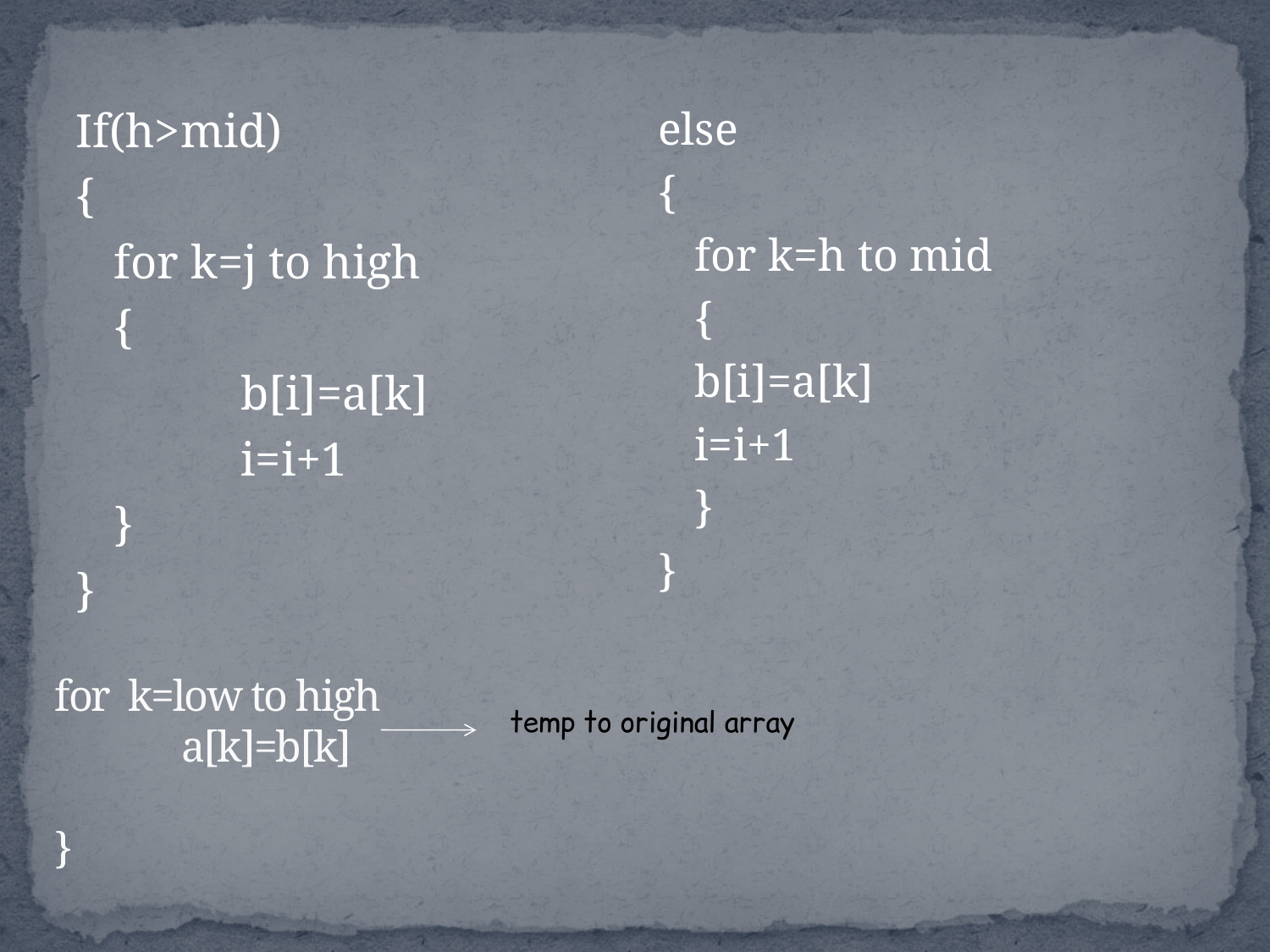

If(h>mid)
{
	for k=j to high
	{
		b[i]=a[k]
		i=i+1
	}
}
else
{
	for k=h to mid
	{
		b[i]=a[k]
		i=i+1
	}
}

# for  k=low to high a[k]=b[k] }
temp to original array